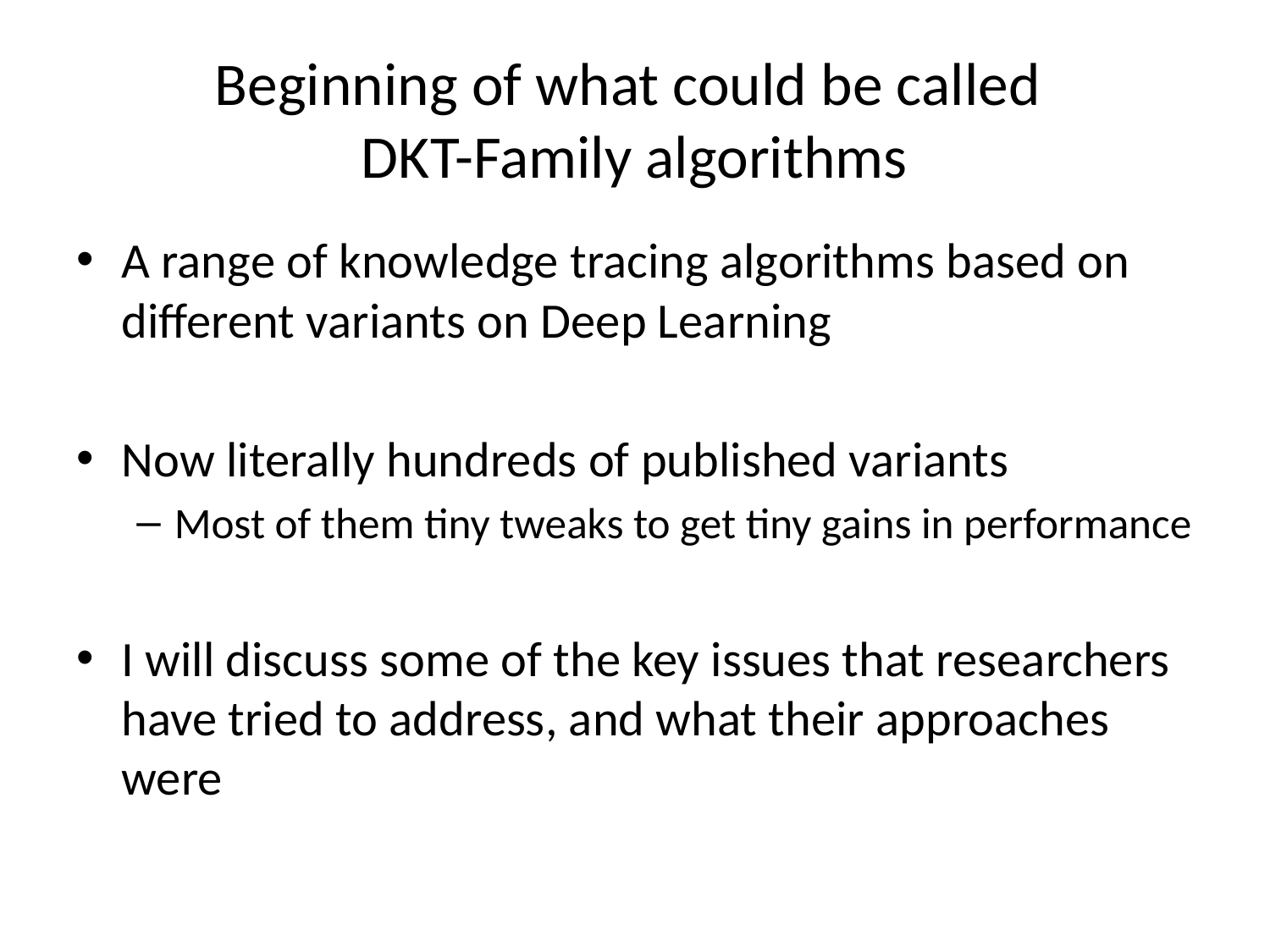

# Beginning of what could be called DKT-Family algorithms
A range of knowledge tracing algorithms based on different variants on Deep Learning

Now literally hundreds of published variants
Most of them tiny tweaks to get tiny gains in performance

I will discuss some of the key issues that researchers have tried to address, and what their approaches were